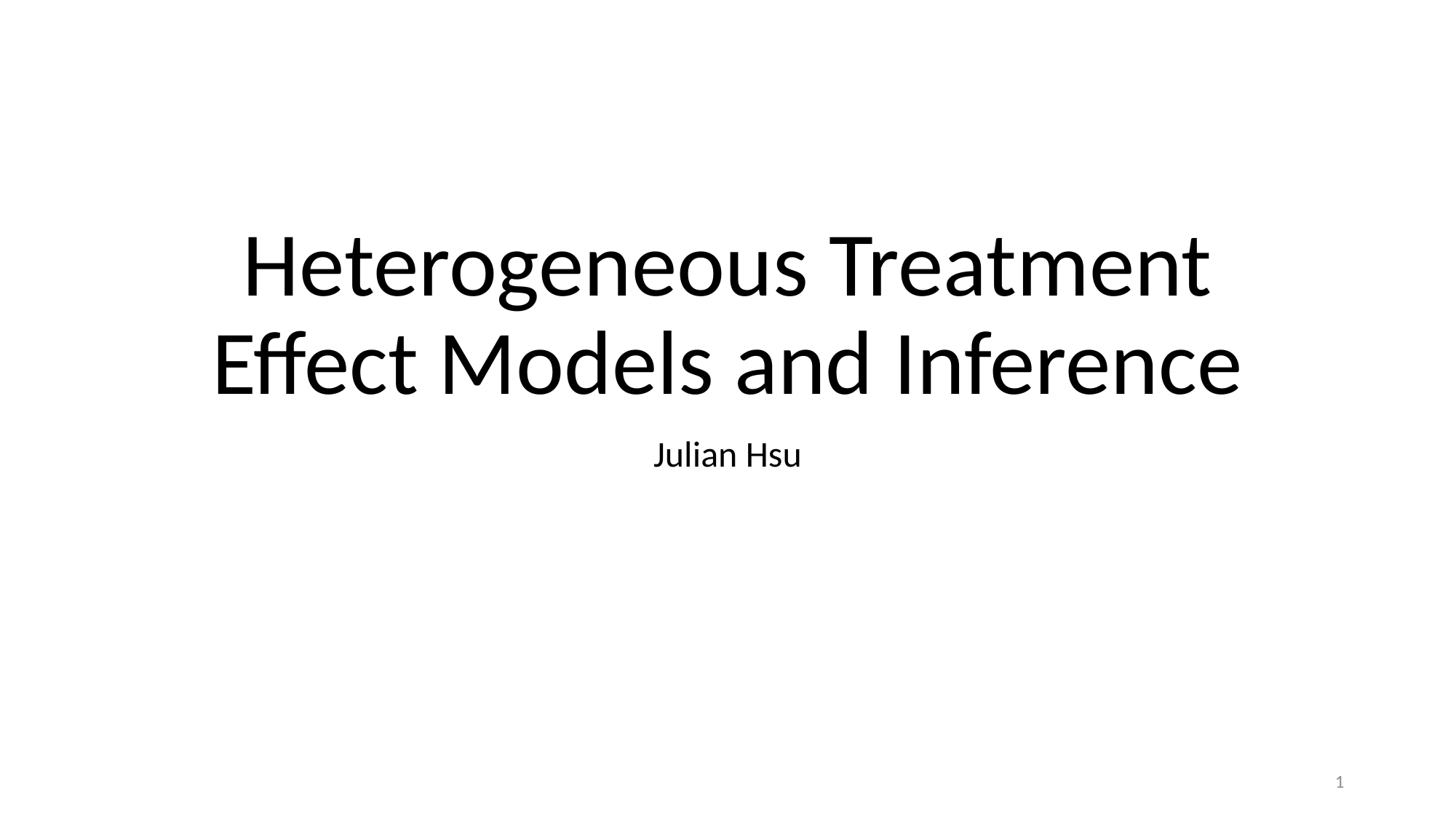

# Heterogeneous Treatment Effect Models and Inference
Julian Hsu
1